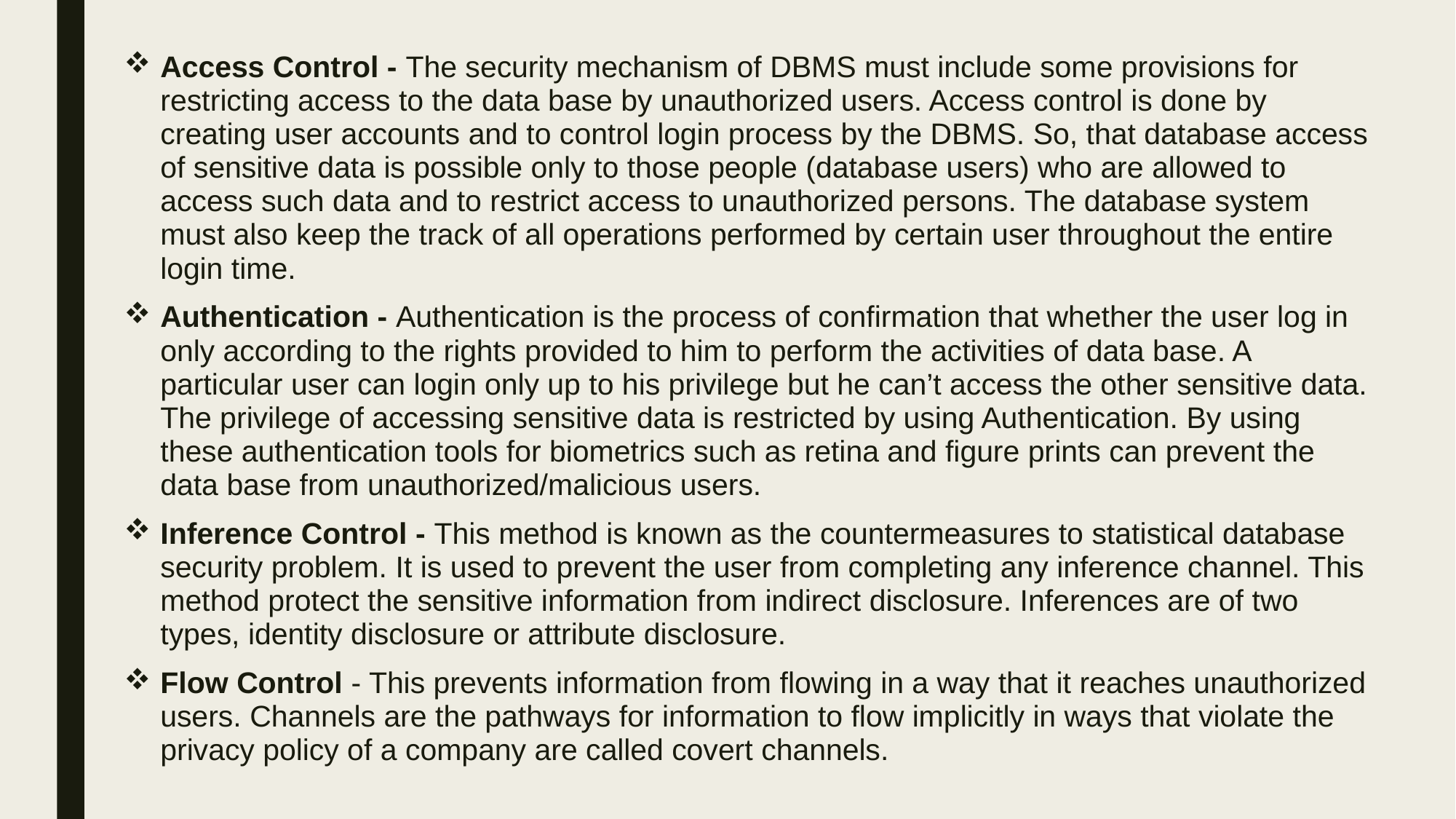

Access Control - The security mechanism of DBMS must include some provisions for restricting access to the data base by unauthorized users. Access control is done by creating user accounts and to control login process by the DBMS. So, that database access of sensitive data is possible only to those people (database users) who are allowed to access such data and to restrict access to unauthorized persons. The database system must also keep the track of all operations performed by certain user throughout the entire login time.
Authentication - Authentication is the process of confirmation that whether the user log in only according to the rights provided to him to perform the activities of data base. A particular user can login only up to his privilege but he can’t access the other sensitive data. The privilege of accessing sensitive data is restricted by using Authentication. By using these authentication tools for biometrics such as retina and figure prints can prevent the data base from unauthorized/malicious users.
Inference Control - This method is known as the countermeasures to statistical database security problem. It is used to prevent the user from completing any inference channel. This method protect the sensitive information from indirect disclosure. Inferences are of two types, identity disclosure or attribute disclosure.
Flow Control - This prevents information from flowing in a way that it reaches unauthorized users. Channels are the pathways for information to flow implicitly in ways that violate the privacy policy of a company are called covert channels.